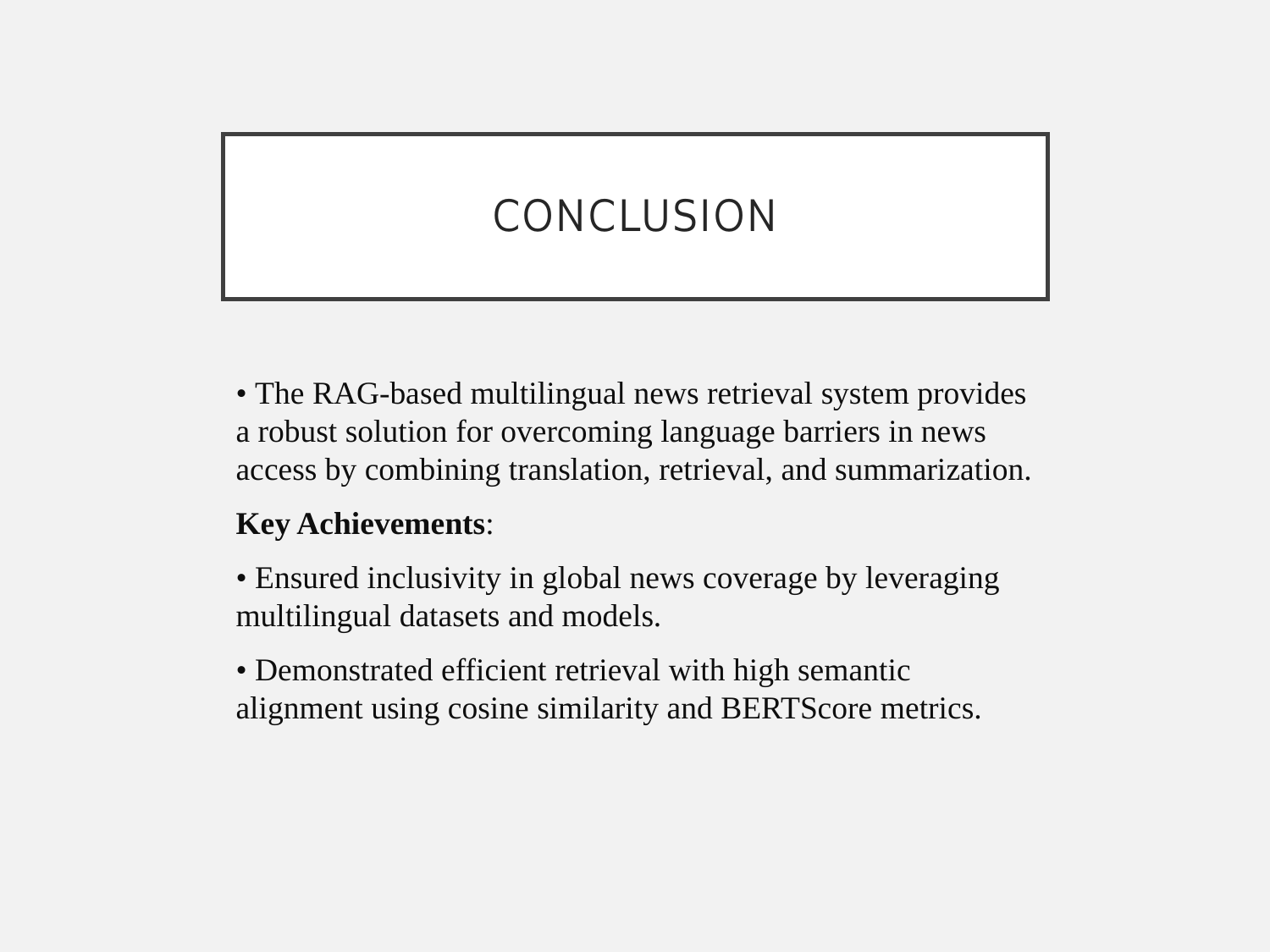

# Conclusion
• The RAG-based multilingual news retrieval system provides a robust solution for overcoming language barriers in news access by combining translation, retrieval, and summarization.
Key Achievements:
• Ensured inclusivity in global news coverage by leveraging multilingual datasets and models.
• Demonstrated efficient retrieval with high semantic alignment using cosine similarity and BERTScore metrics.